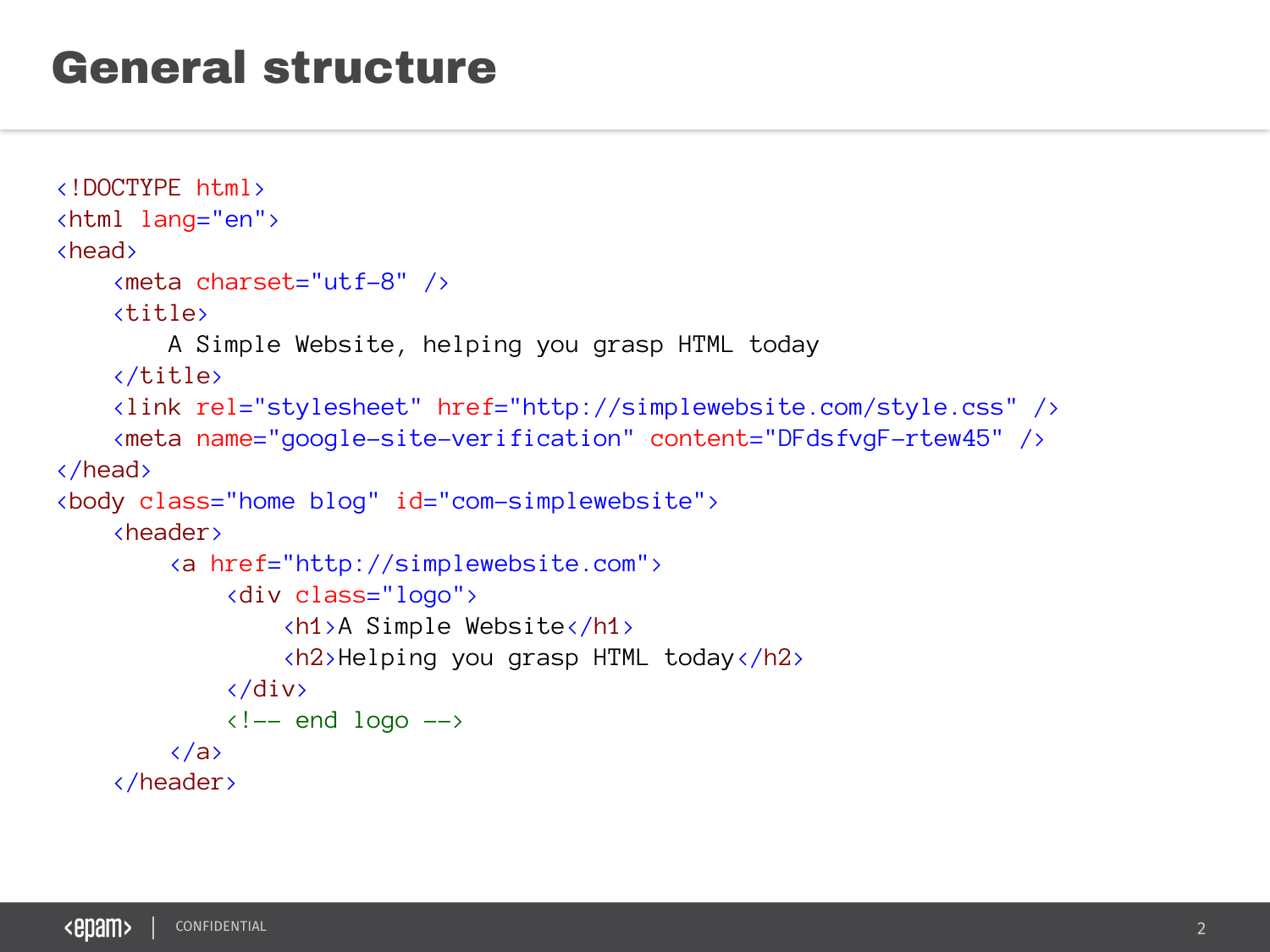

General structure
<!DOCTYPE html>
<html lang="en">
<head>
    <meta charset="utf-8" />
    <title>
        A Simple Website, helping you grasp HTML today
    </title>
    <link rel="stylesheet" href="http://simplewebsite.com/style.css" />
    <meta name="google-site-verification" content="DFdsfvgF-rtew45" />
</head>
<body class="home blog" id="com-simplewebsite">
    <header>
        <a href="http://simplewebsite.com">
            <div class="logo">
                <h1>A Simple Website</h1>
                <h2>Helping you grasp HTML today</h2>
            </div>
            <!-- end logo -->
        </a>
    </header>